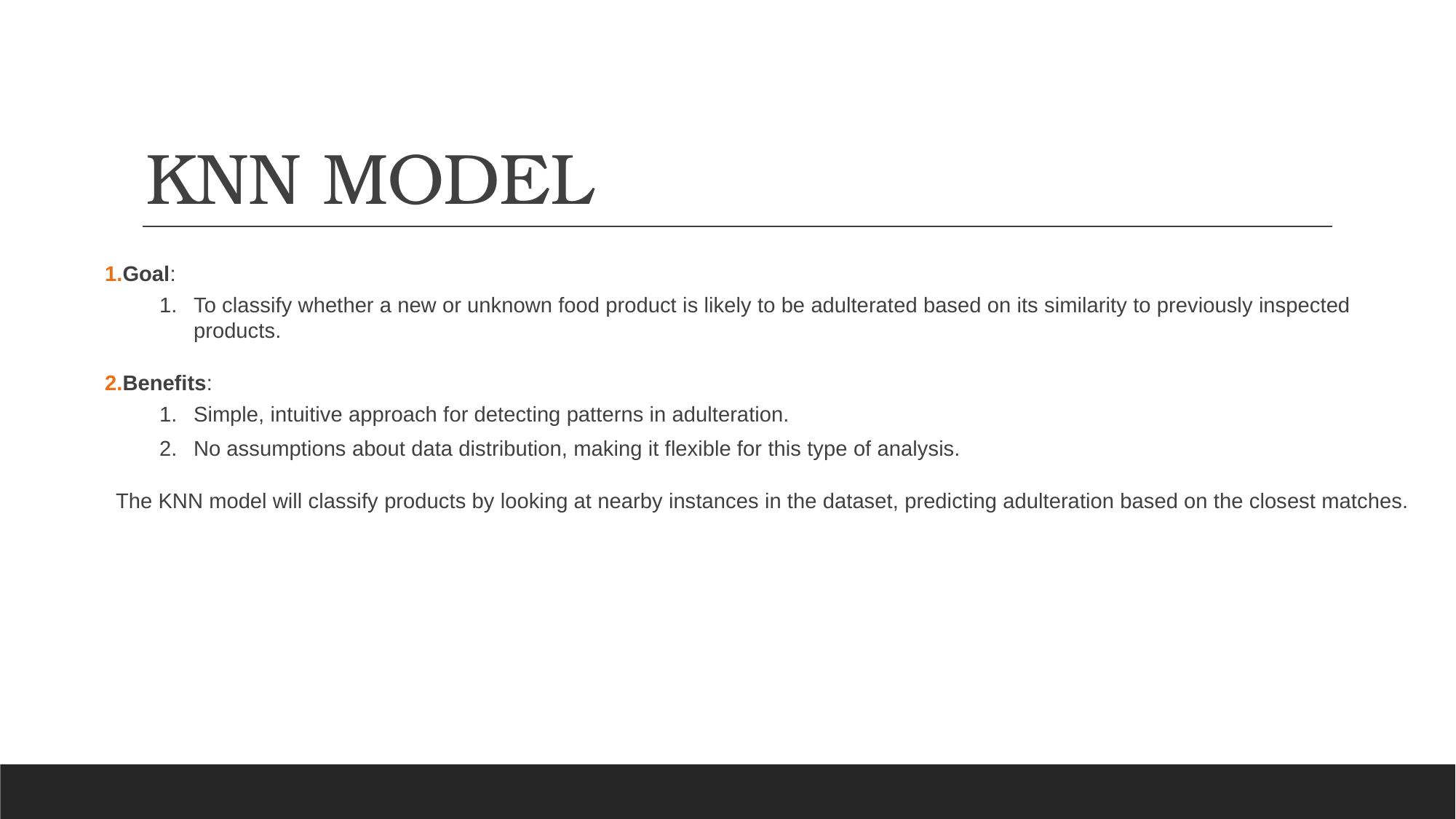

# KNN MODEL
Goal:
To classify whether a new or unknown food product is likely to be adulterated based on its similarity to previously inspected products.
Benefits:
Simple, intuitive approach for detecting patterns in adulteration.
No assumptions about data distribution, making it flexible for this type of analysis.
The KNN model will classify products by looking at nearby instances in the dataset, predicting adulteration based on the closest matches.